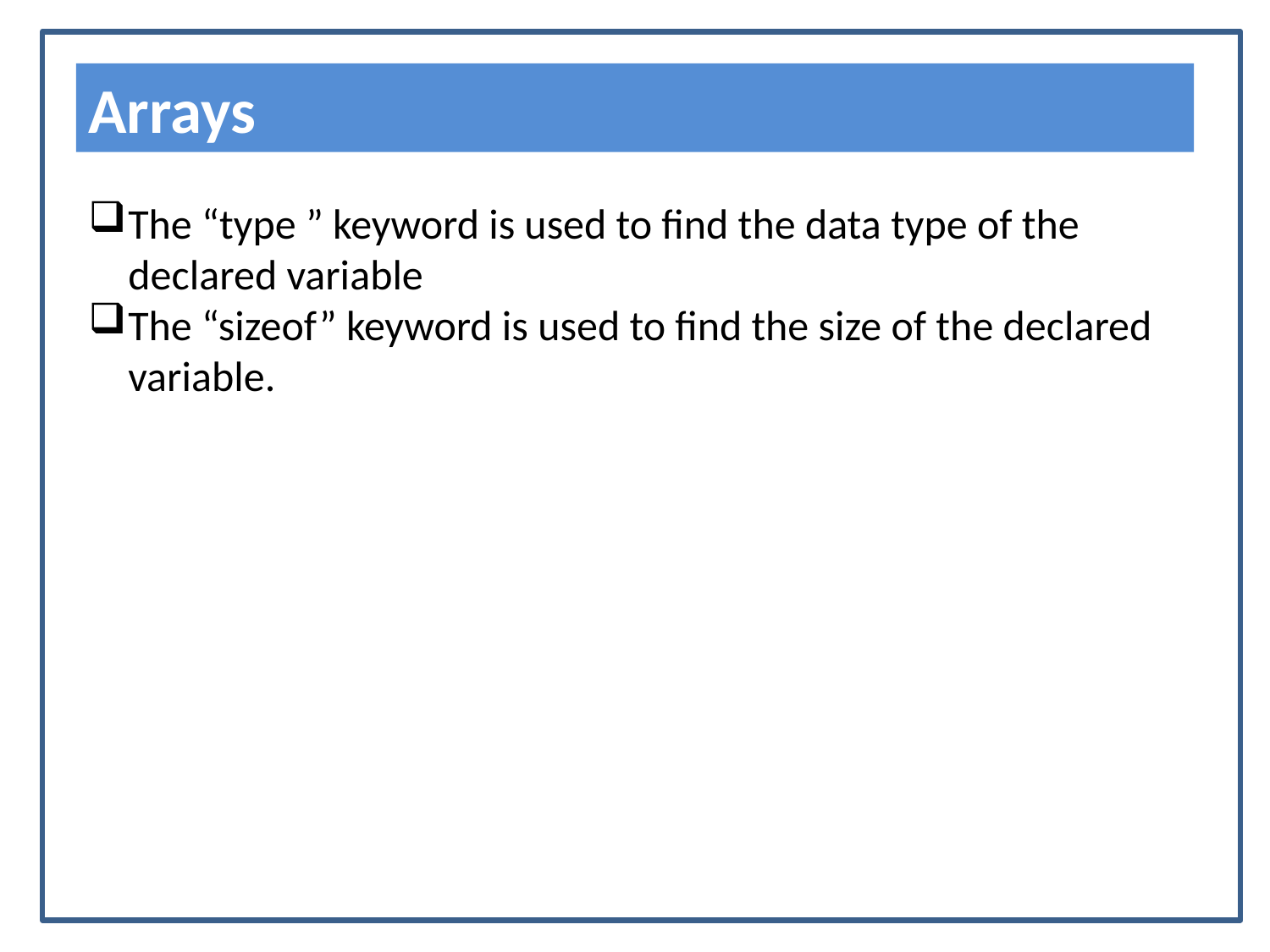

Arrays
The “type ” keyword is used to find the data type of the declared variable
The “sizeof” keyword is used to find the size of the declared variable.